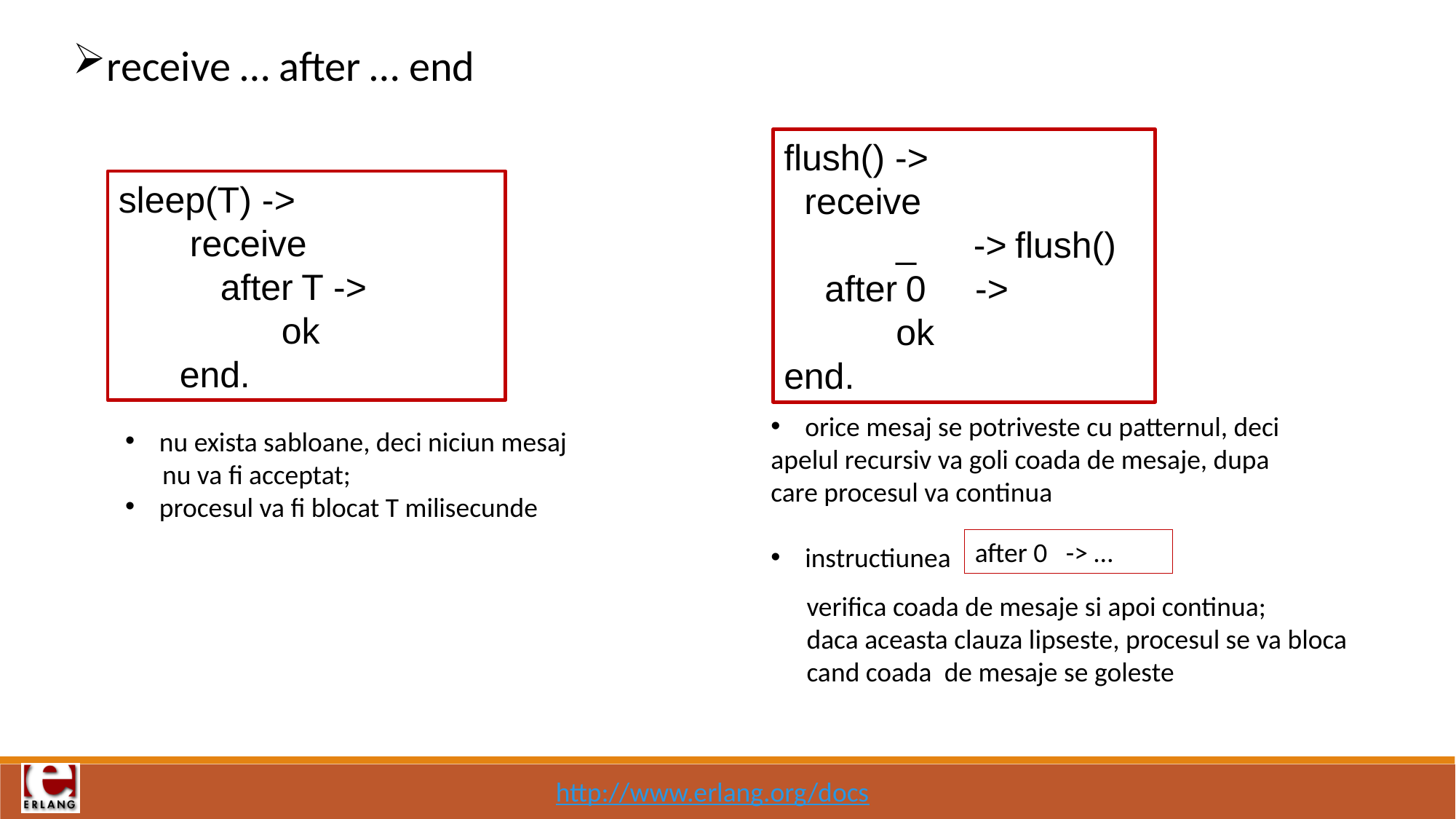

receive … after … end
flush() ->
  receive
           _       -> flush()
    after 0      ->
           ok
end.
sleep(T) ->
       receive
          after T ->
                ok
      end.
orice mesaj se potriveste cu patternul, deci
apelul recursiv va goli coada de mesaje, dupa
care procesul va continua

instructiunea

nu exista sabloane, deci niciun mesaj
      nu va fi acceptat;
procesul va fi blocat T milisecunde
after 0   -> …

verifica coada de mesaje si apoi continua;
daca aceasta clauza lipseste, procesul se va bloca
cand coada  de mesaje se goleste